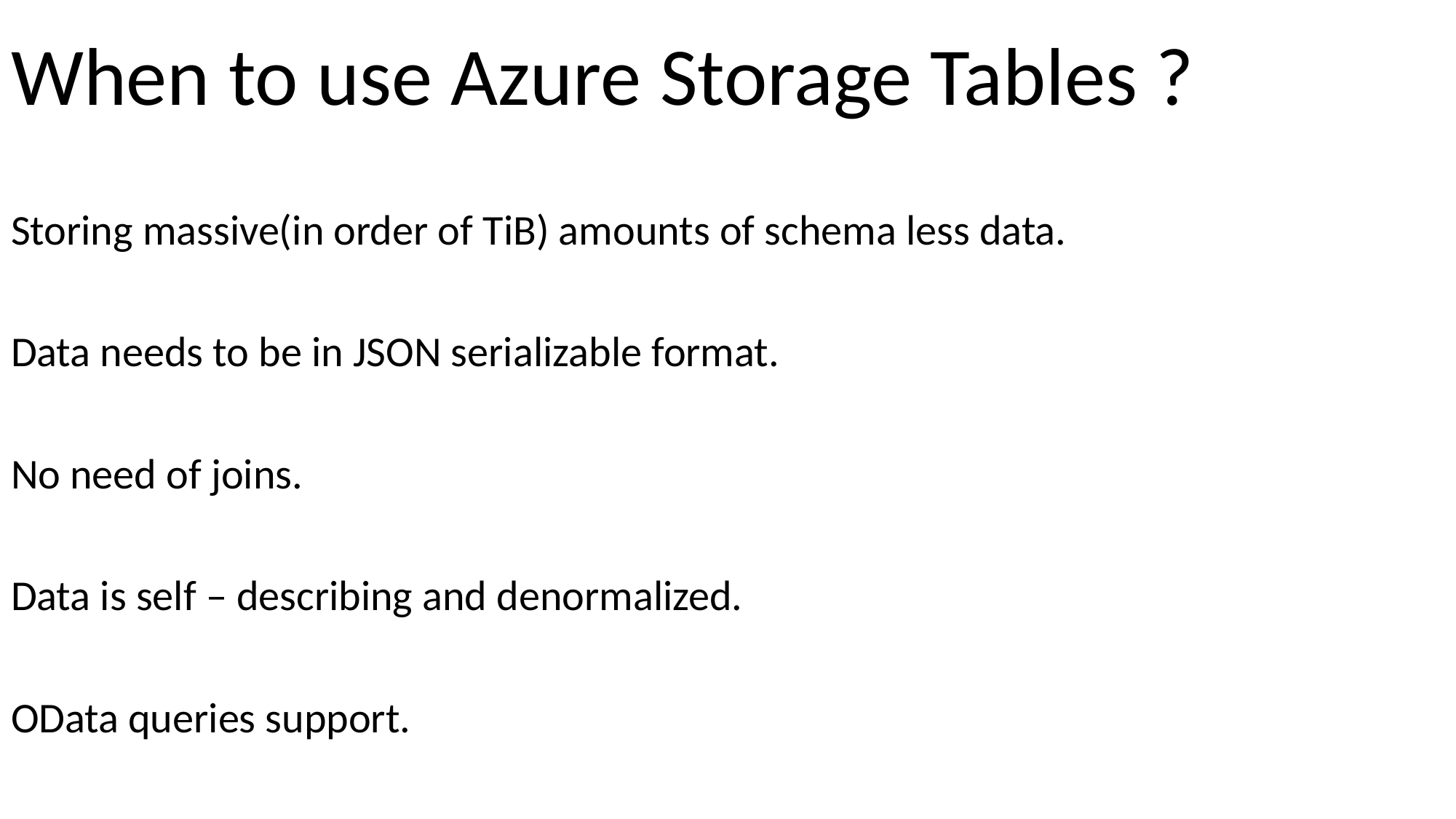

# When to use Azure Storage Tables ?
Storing massive(in order of TiB) amounts of schema less data.

Data needs to be in JSON serializable format.

No need of joins.

Data is self – describing and denormalized.

OData queries support.